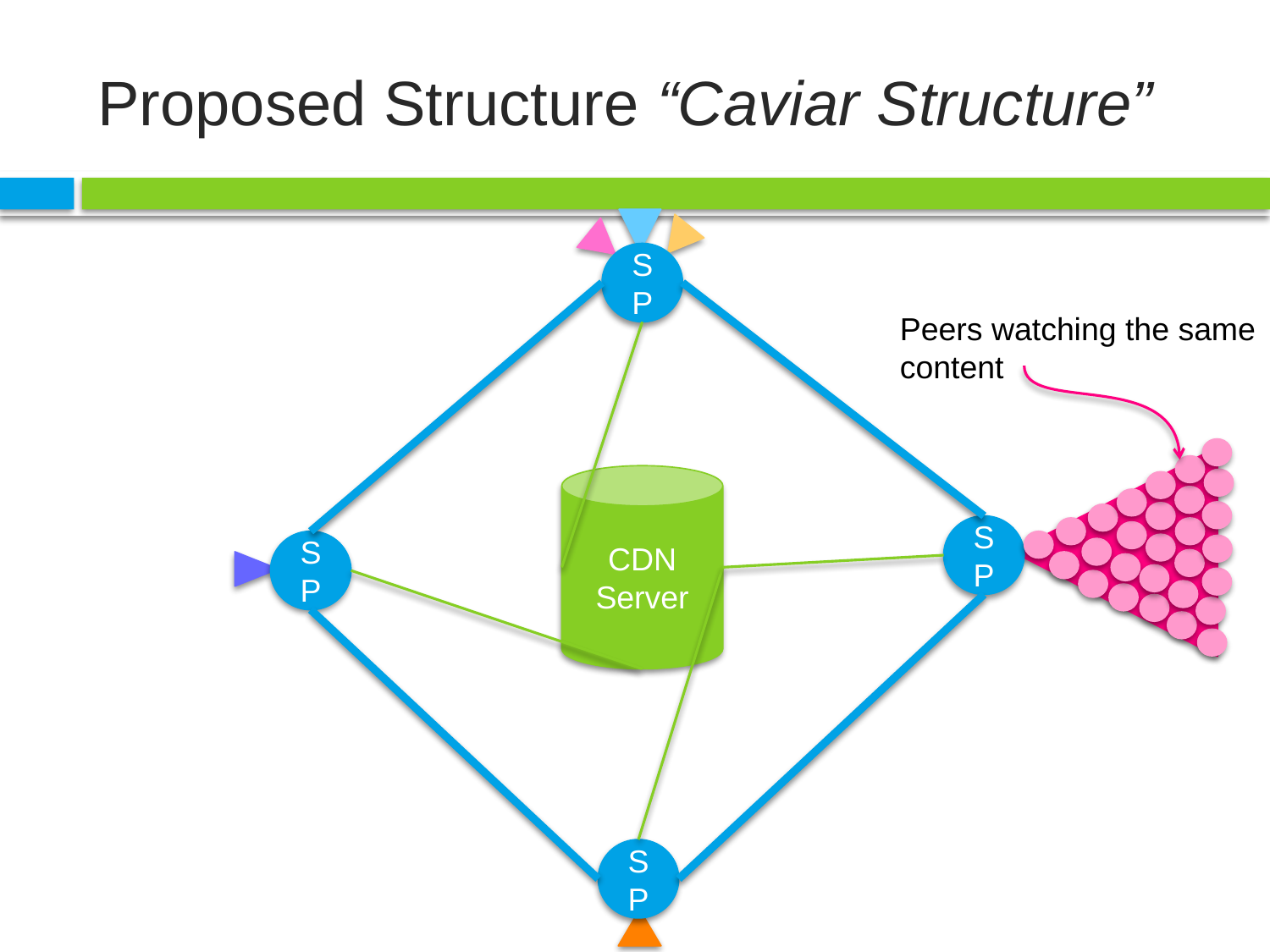

# Proposed Structure “Caviar Structure”

SP
Peers watching the same
content

CDN Server

SP

SP

SP